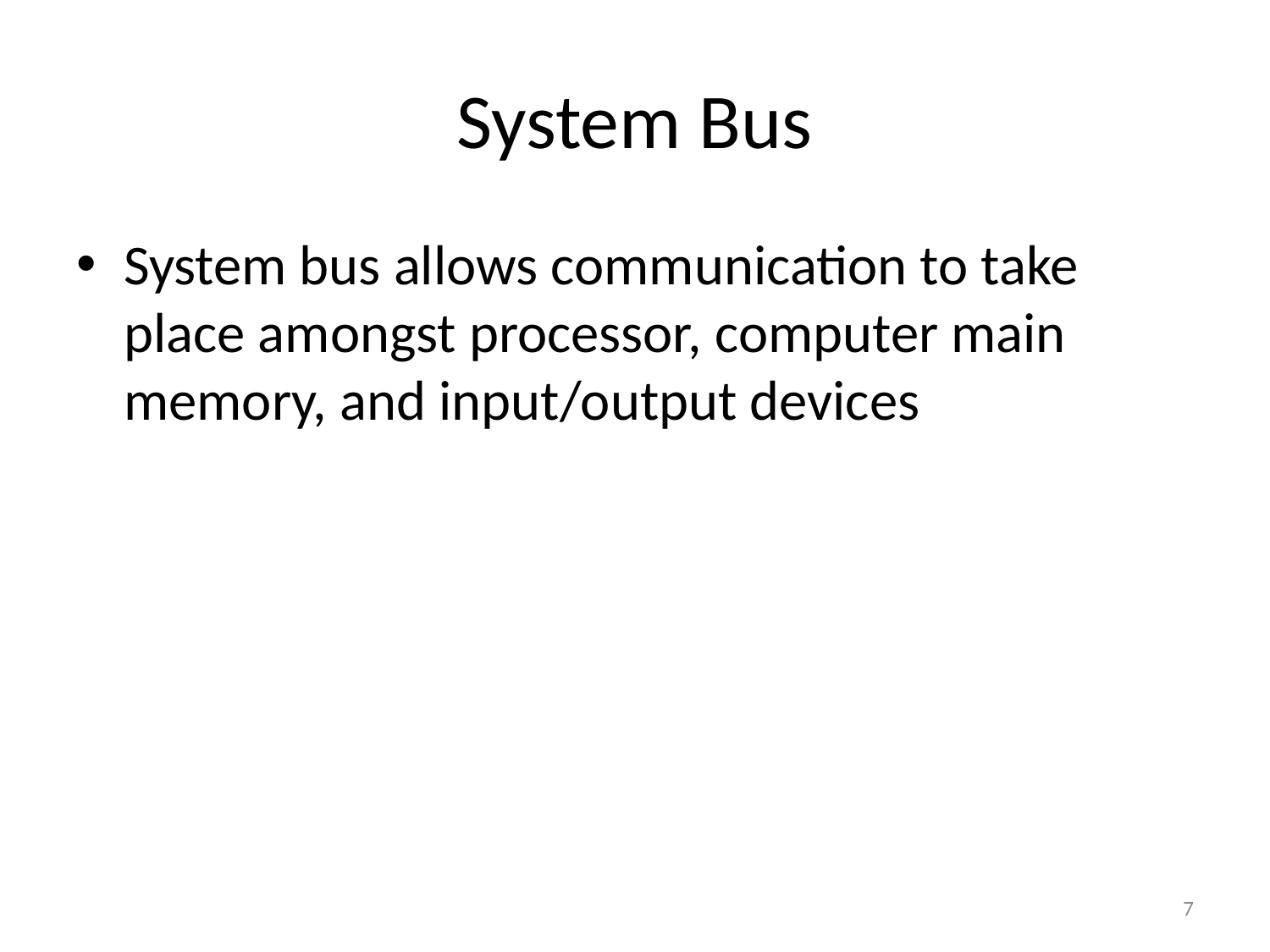

# System Bus
System bus allows communication to take place amongst processor, computer main memory, and input/output devices
7